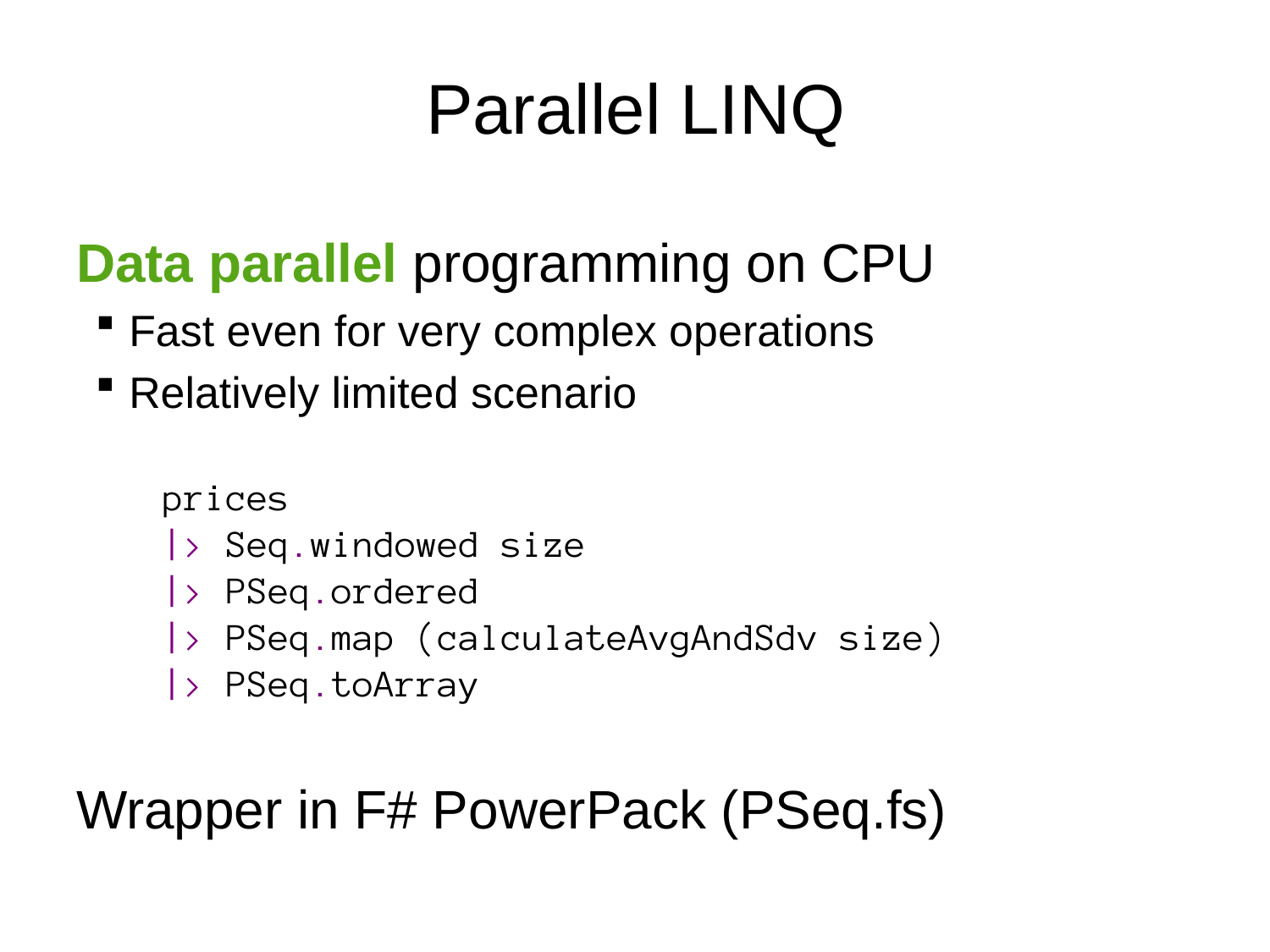

# Parallel LINQ
Data parallel programming on CPU
Fast even for very complex operations
Relatively limited scenario

Wrapper in F# PowerPack (PSeq.fs)
prices
|> Seq.windowed size
|> PSeq.ordered
|> PSeq.map (calculateAvgAndSdv size)
|> PSeq.toArray